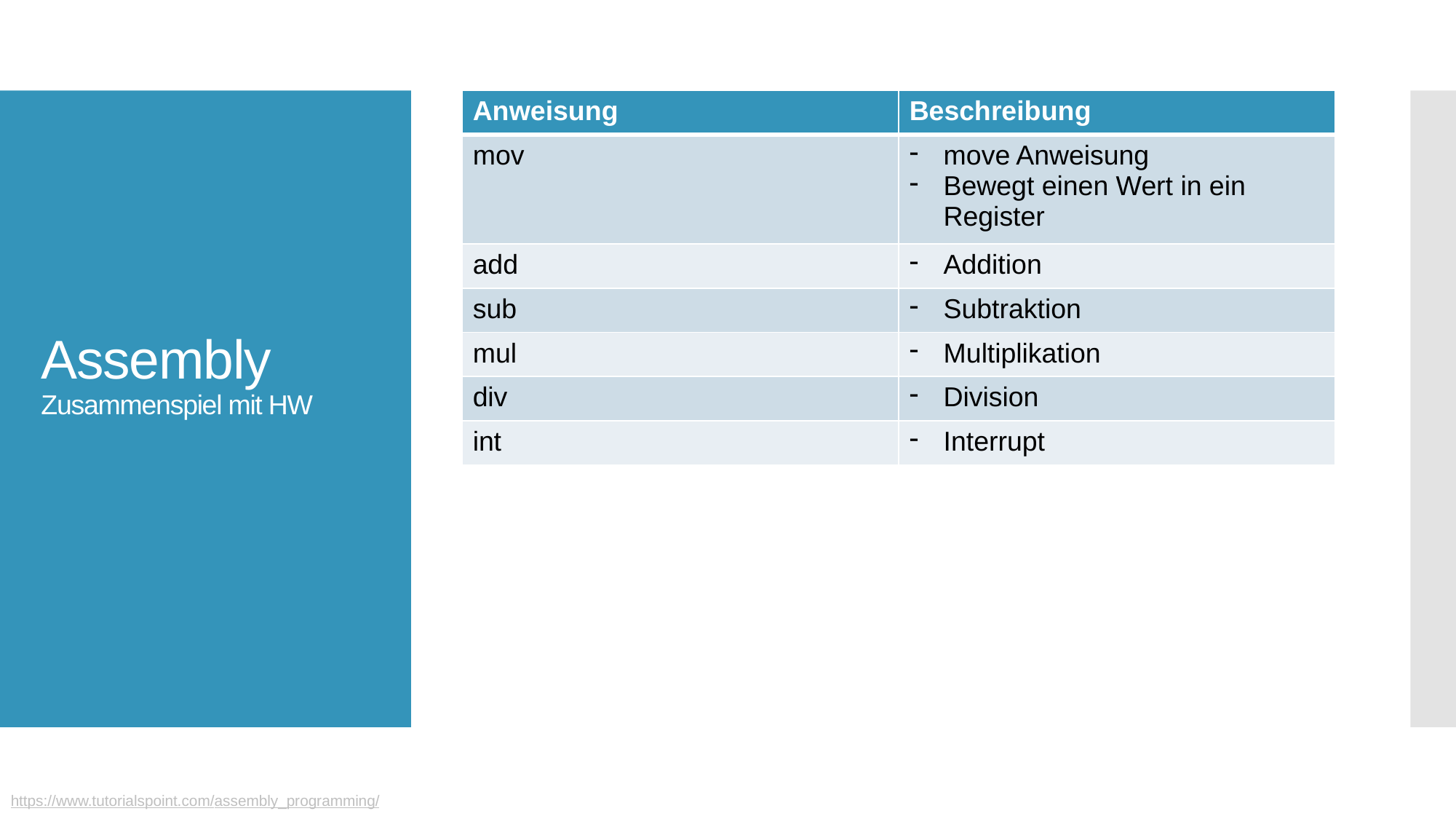

| Anweisung | Beschreibung |
| --- | --- |
| mov | move Anweisung Bewegt einen Wert in ein Register |
| add | Addition |
| sub | Subtraktion |
| mul | Multiplikation |
| div | Division |
| int | Interrupt |

# Assembly Zusammenspiel mit HW
https://www.tutorialspoint.com/assembly_programming/